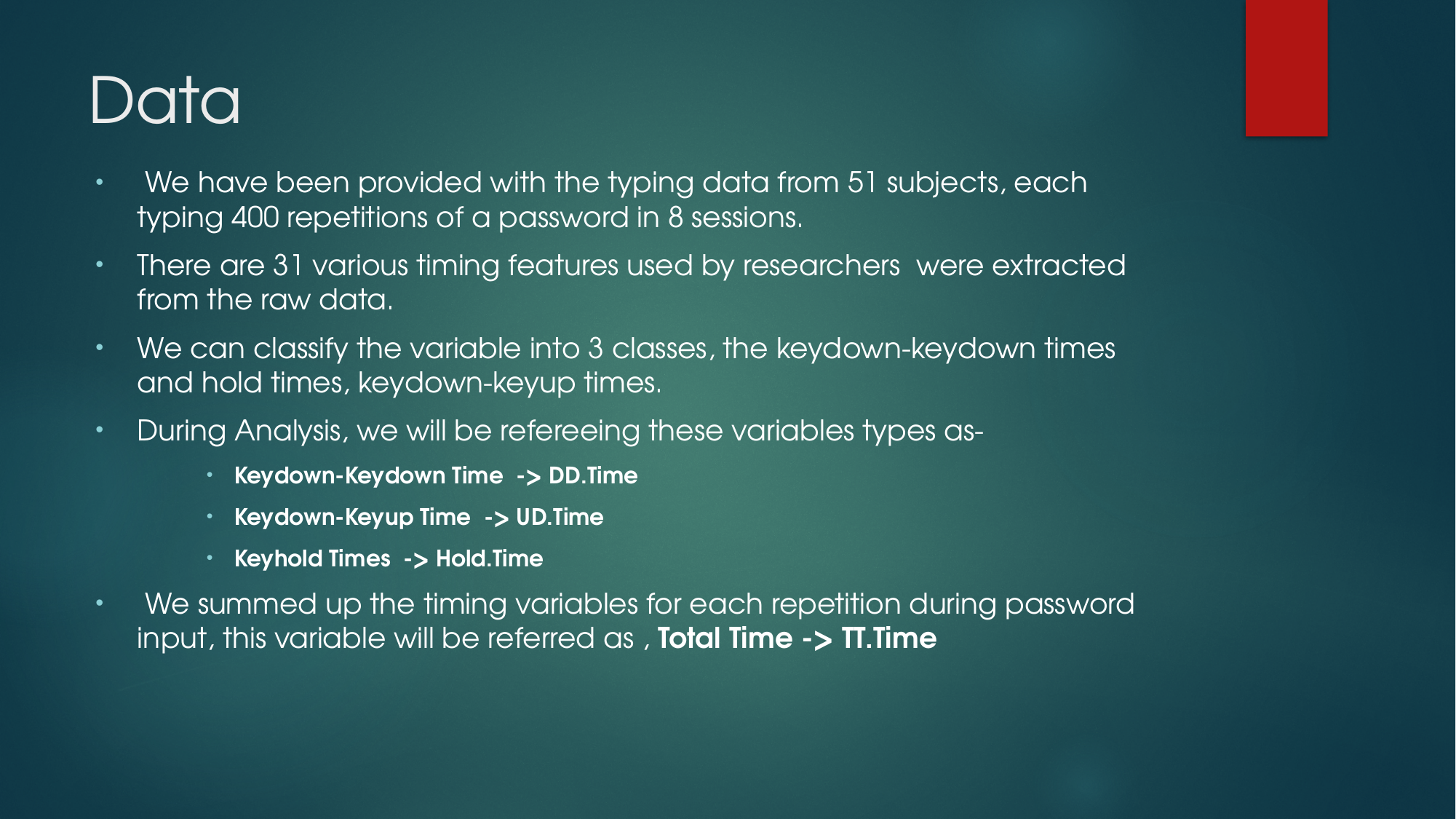

# Data
 We have been provided with the typing data from 51 subjects, each typing 400 repetitions of a password in 8 sessions.
There are 31 various timing features used by researchers  were extracted from the raw data.
We can classify the variable into 3 classes, the keydown-keydown times and hold times, keydown-keyup times.
During Analysis, we will be refereeing these variables types as-
Keydown-Keydown Time  -> DD.Time
Keydown-Keyup Time  -> UD.Time
Keyhold Times  -> Hold.Time
 We summed up the timing variables for each repetition during password input, this variable will be referred as , Total Time -> TT.Time